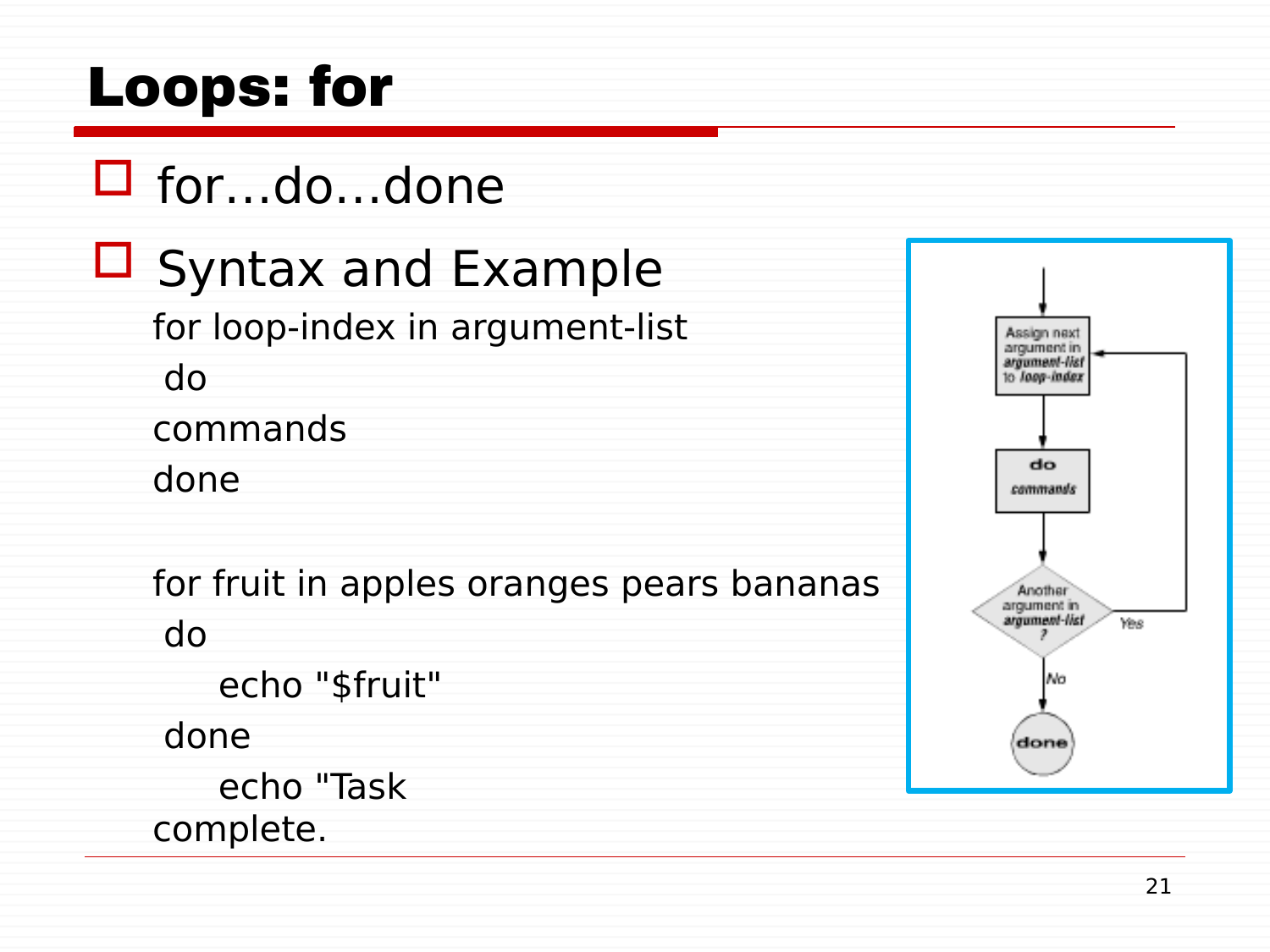

# Loops: for

for…do…done
Syntax and Example
for loop-index in argument-list  do
commands
done

for fruit in apples oranges pears bananas  do
echo "$fruit"  done
echo "Task complete.

21